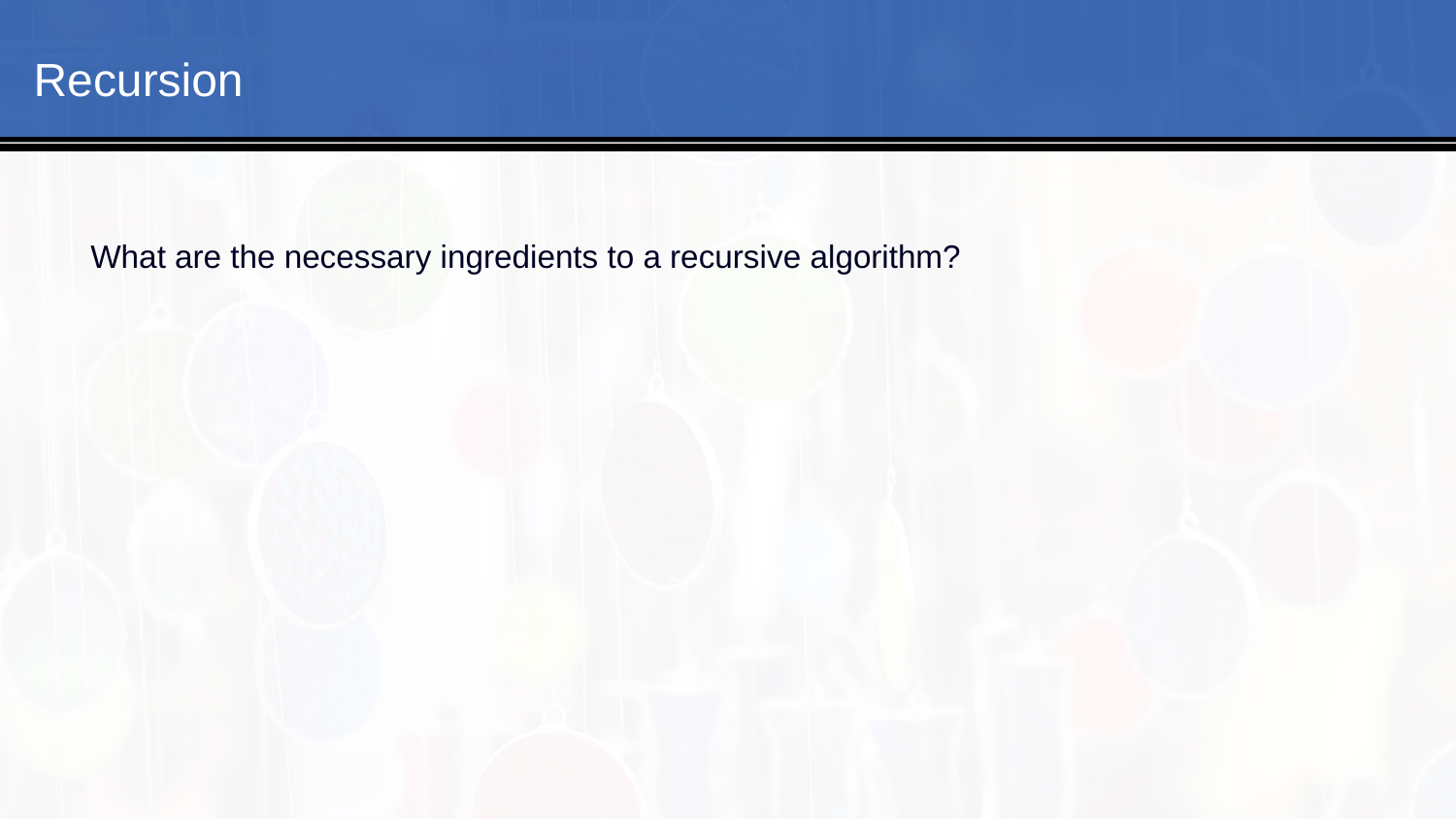

#
Recursion
What are the necessary ingredients to a recursive algorithm?